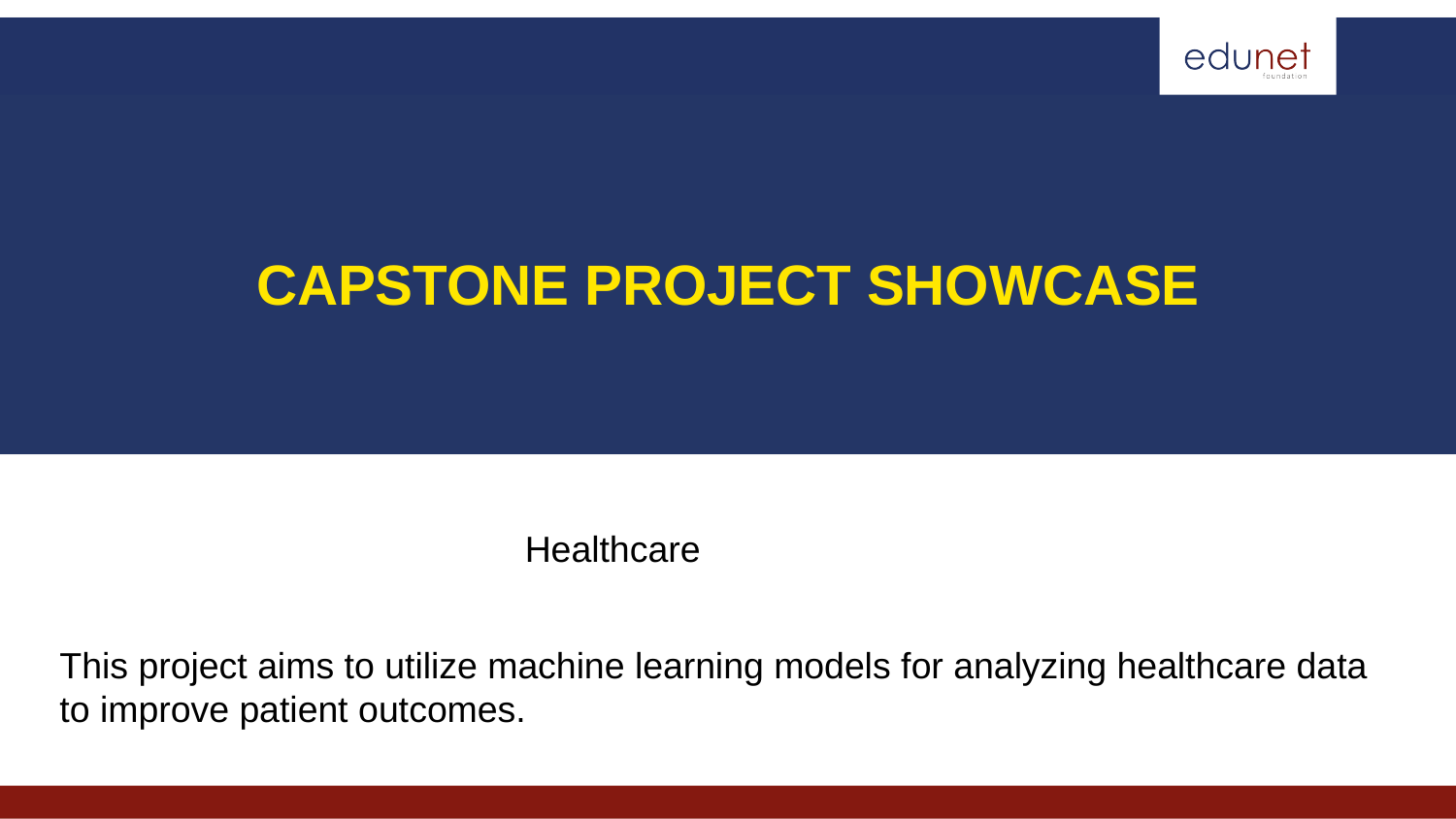

CAPSTONE PROJECT SHOWCASE
Healthcare
This project aims to utilize machine learning models for analyzing healthcare data to improve patient outcomes.